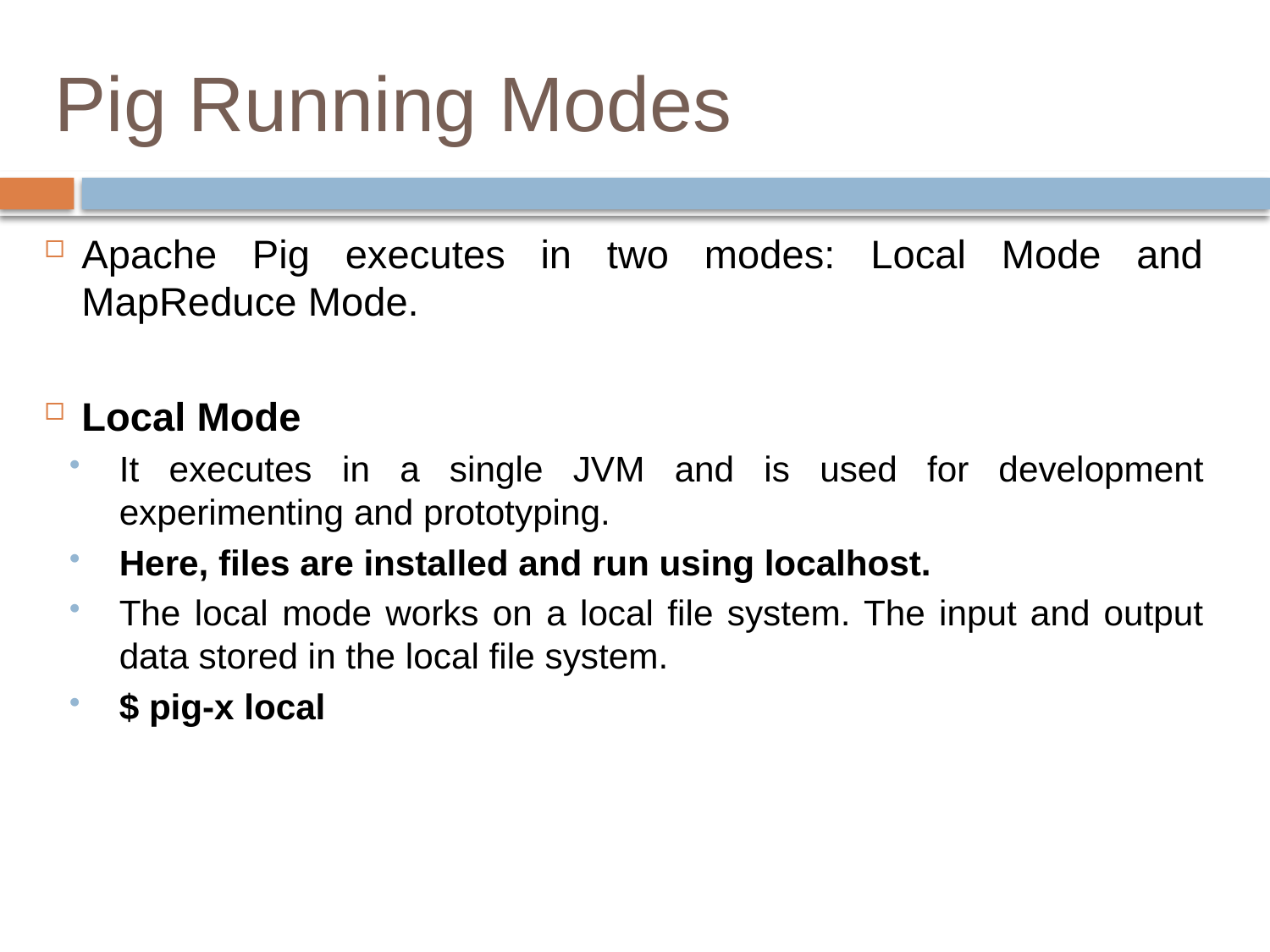

# Pig Running Modes
Apache Pig executes in two modes: Local Mode and MapReduce Mode.

Local Mode
It executes in a single JVM and is used for development experimenting and prototyping.
Here, files are installed and run using localhost.
The local mode works on a local file system. The input and output data stored in the local file system.
$ pig-x local